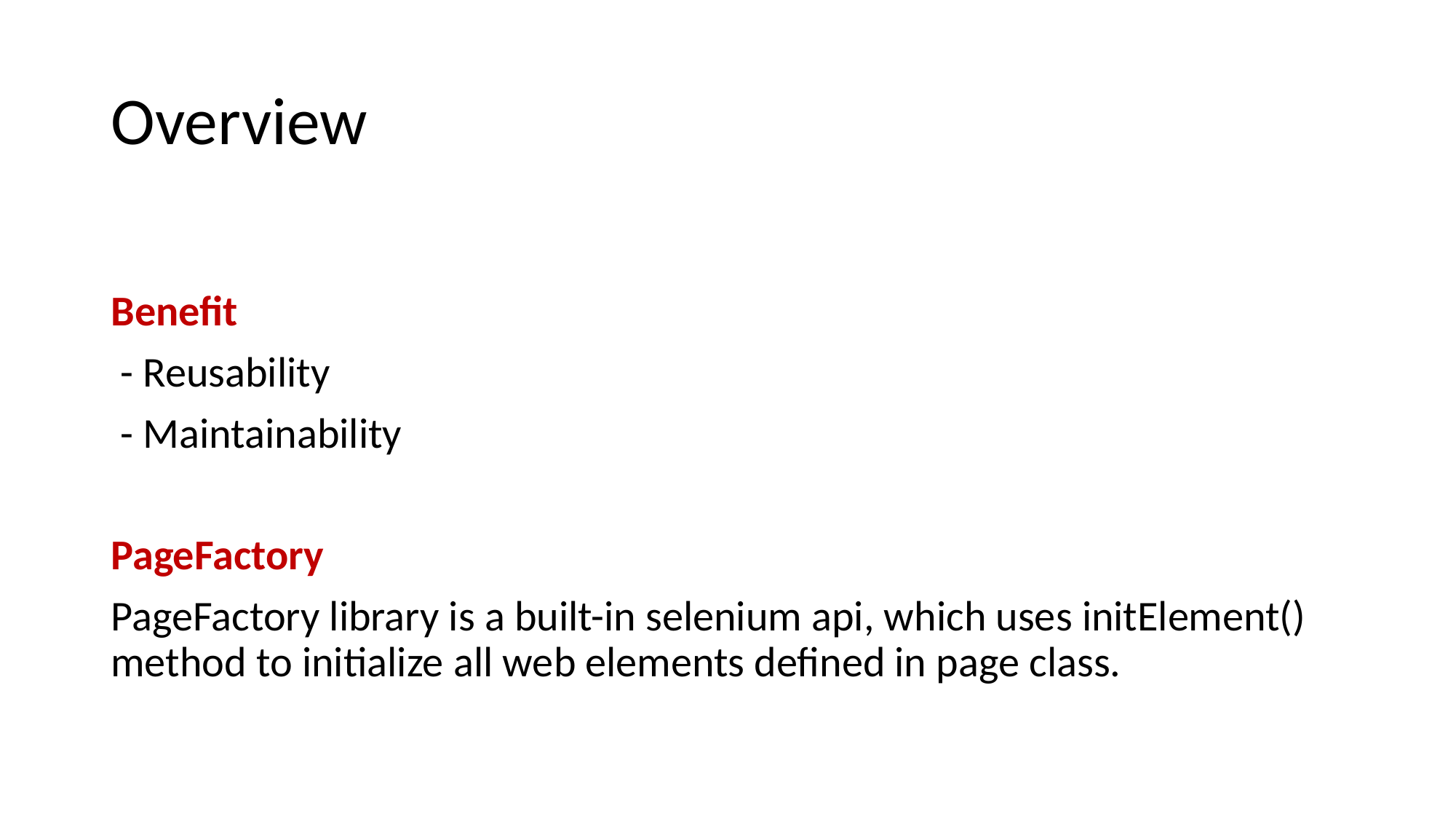

# Overview

Benefit
 - Reusability
 - Maintainability

PageFactory
PageFactory library is a built-in selenium api, which uses initElement() method to initialize all web elements defined in page class.